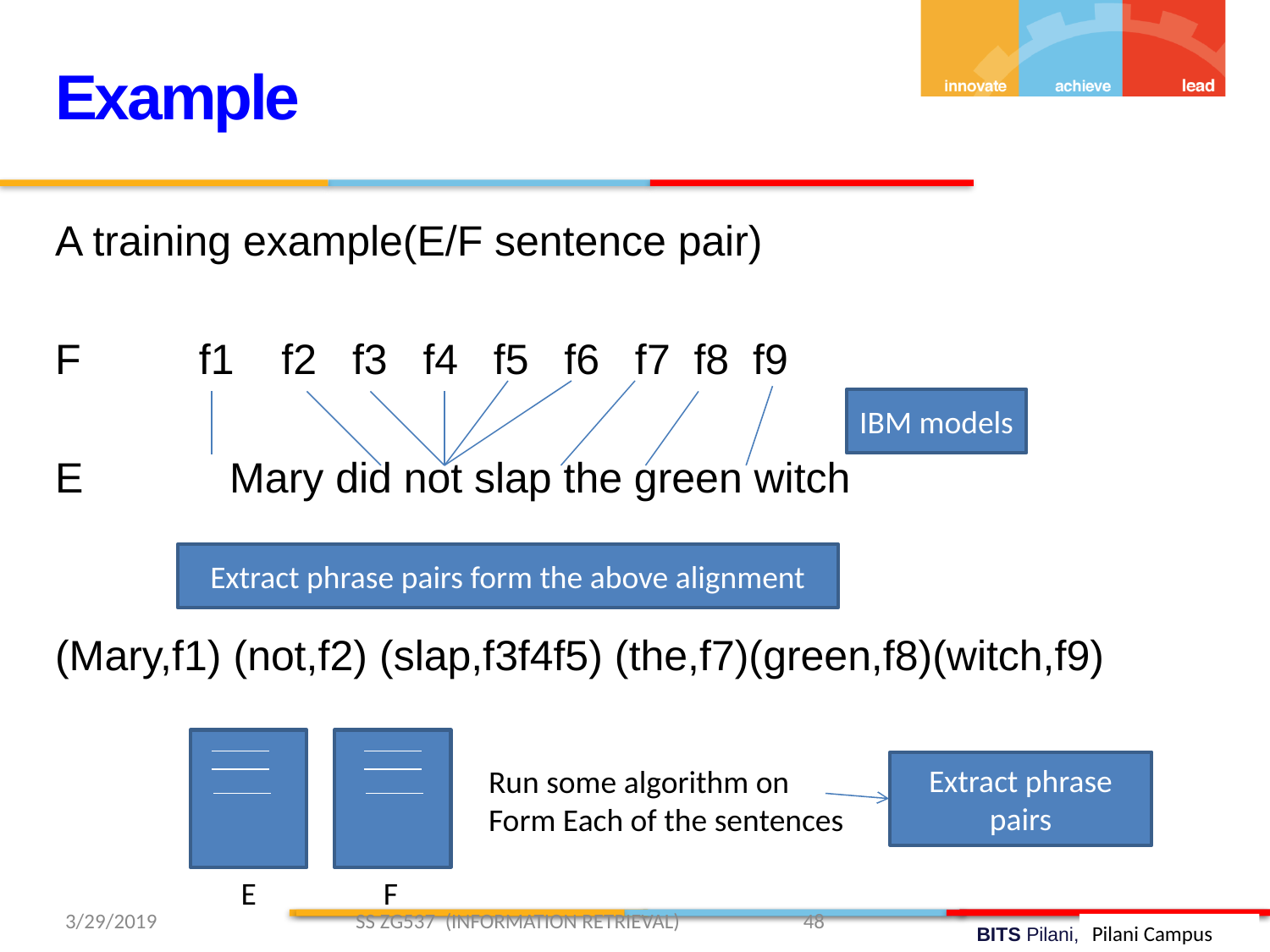

Example
A training example(E/F sentence pair)

F          f1    f2   f3   f4   f5   f6   f7  f8  f9

E		Mary did not slap the green witch

(Mary,f1) (not,f2) (slap,f3f4f5) (the,f7)(green,f8)(witch,f9)

IBM models
Extract phrase pairs form the above alignment

Extract phrase pairs
Run some algorithm on
Form Each of the sentences
E
F
3/29/2019                                         SS ZG537  (INFORMATION RETRIEVAL)                         48
Pilani Campus